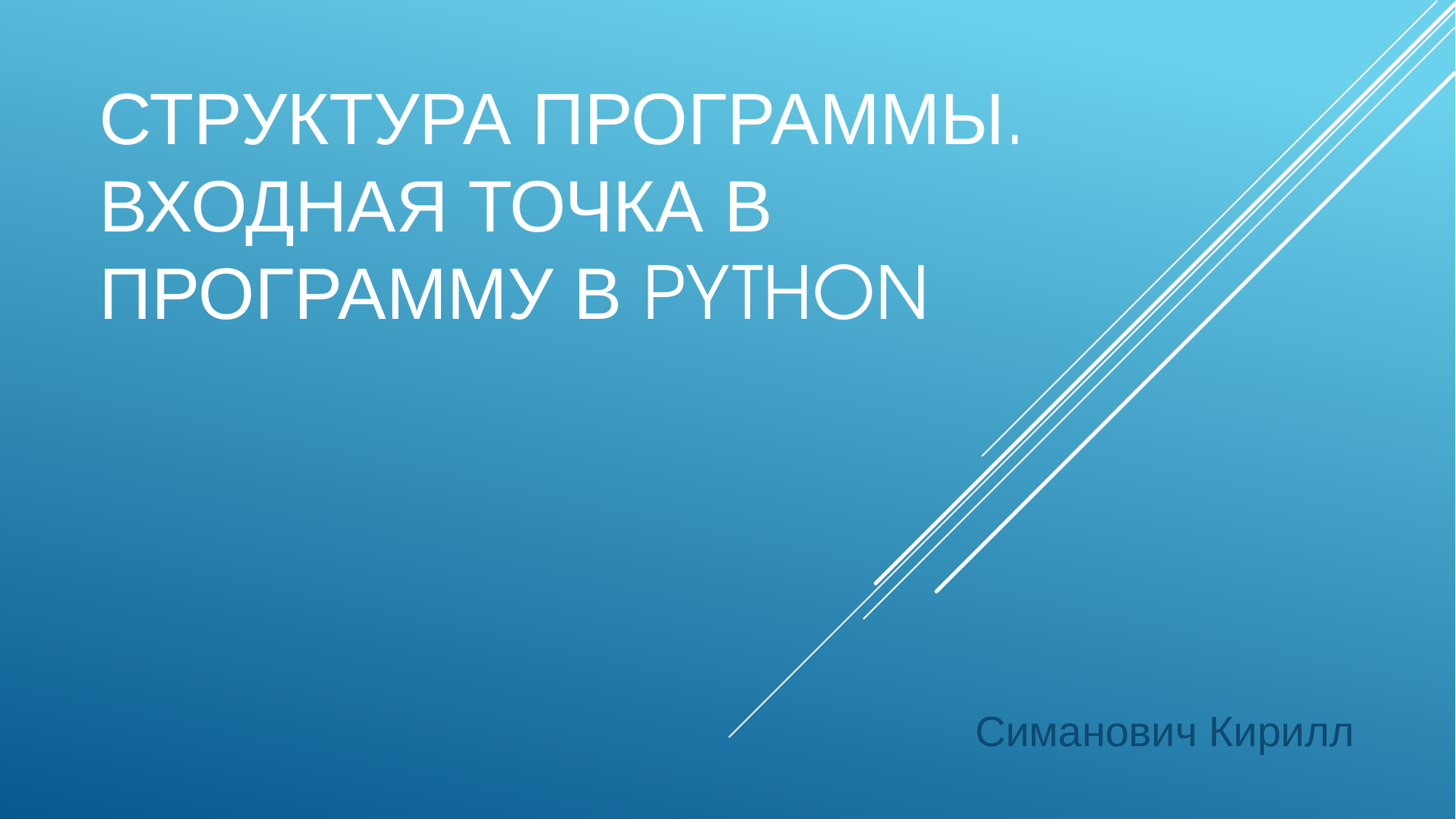

# Структура программы. Входная точка в программу в python
Симанович Кирилл